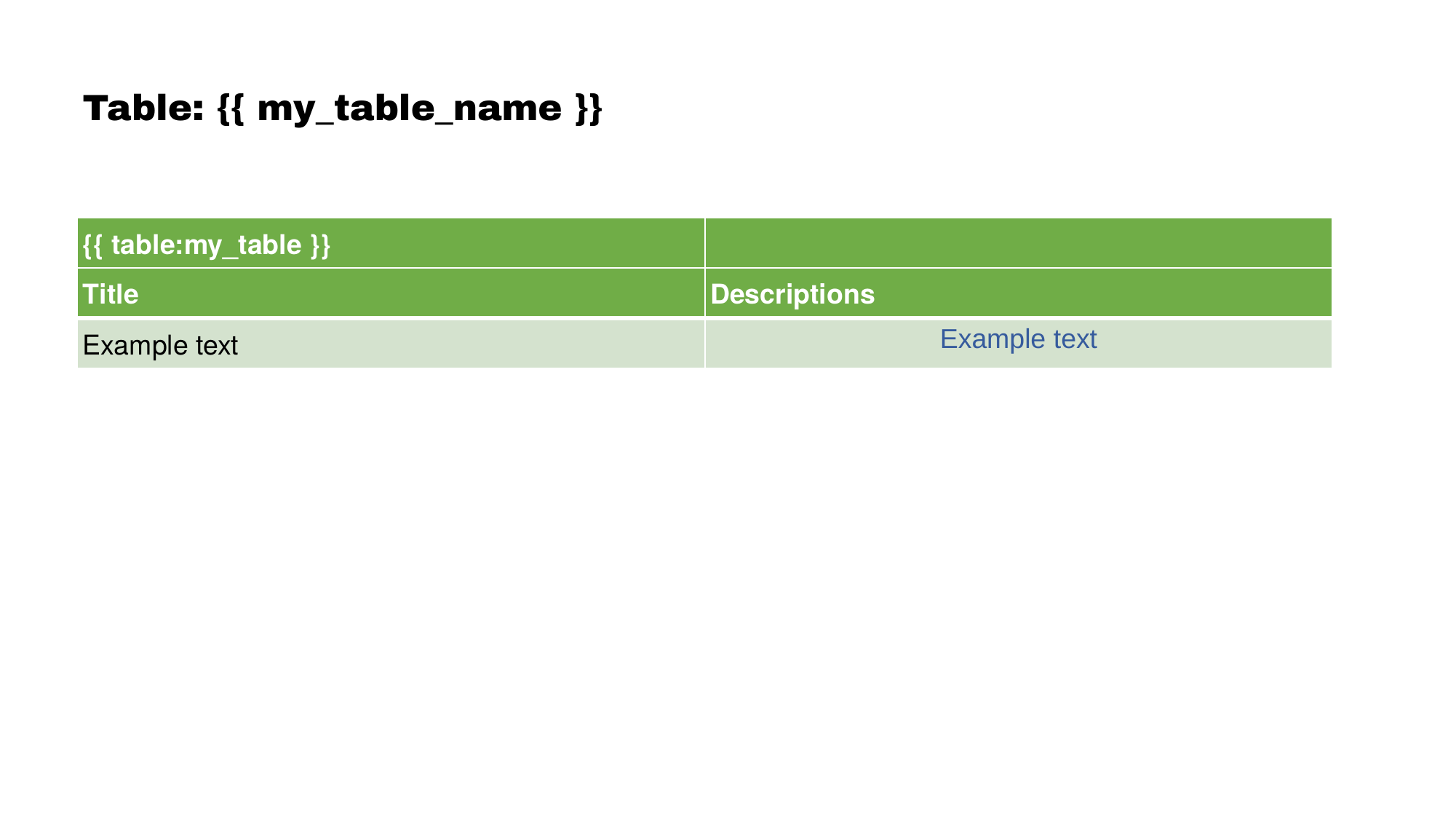

# Table: {{ my_table_name }}
| {{ table:my\_table }} |  |
| --- | --- |
| Title | Descriptions |
| Example text | Example text |